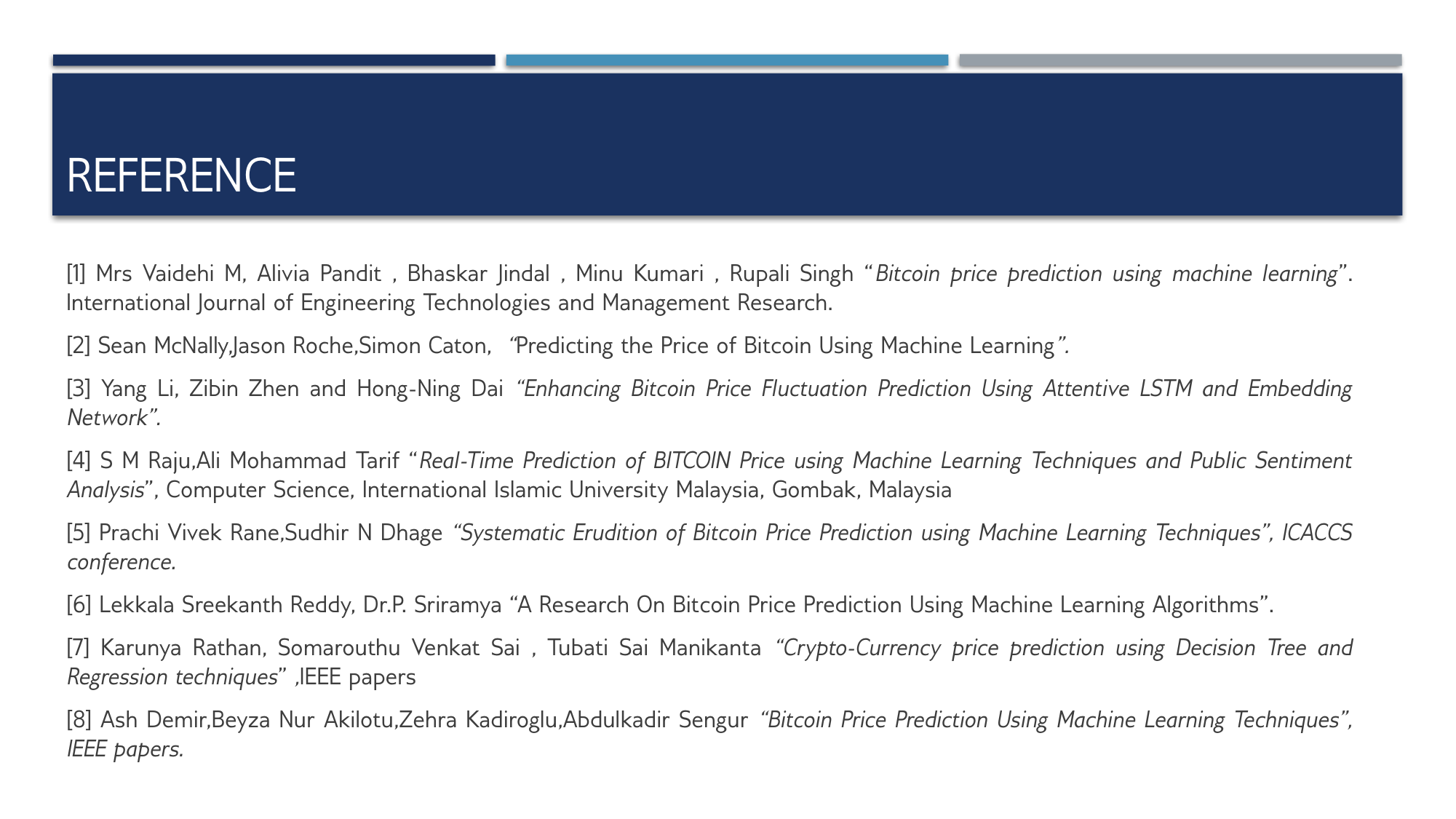

# Reference
[1] Mrs Vaidehi M, Alivia Pandit , Bhaskar Jindal , Minu Kumari , Rupali Singh “Bitcoin price prediction using machine learning”. International Journal of Engineering Technologies and Management Research.
[2] Sean McNally,Jason Roche,Simon Caton,  “Predicting the Price of Bitcoin Using Machine Learning”.
[3] Yang Li, Zibin Zhen and Hong-Ning Dai “Enhancing Bitcoin Price Fluctuation Prediction Using Attentive LSTM and Embedding Network”.
[4] S M Raju,Ali Mohammad Tarif “Real-Time Prediction of BITCOIN Price using Machine Learning Techniques and Public Sentiment Analysis”, Computer Science, International Islamic University Malaysia, Gombak, Malaysia
[5] Prachi Vivek Rane,Sudhir N Dhage “Systematic Erudition of Bitcoin Price Prediction using Machine Learning Techniques”, ICACCS conference.
[6] Lekkala Sreekanth Reddy, Dr.P. Sriramya “A Research On Bitcoin Price Prediction Using Machine Learning Algorithms”.
[7] Karunya Rathan, Somarouthu Venkat Sai , Tubati Sai Manikanta “Crypto-Currency price prediction using Decision Tree and Regression techniques” ,IEEE papers
[8] Ash Demir,Beyza Nur Akilotu,Zehra Kadiroglu,Abdulkadir Sengur “Bitcoin Price Prediction Using Machine Learning Techniques”, IEEE papers.